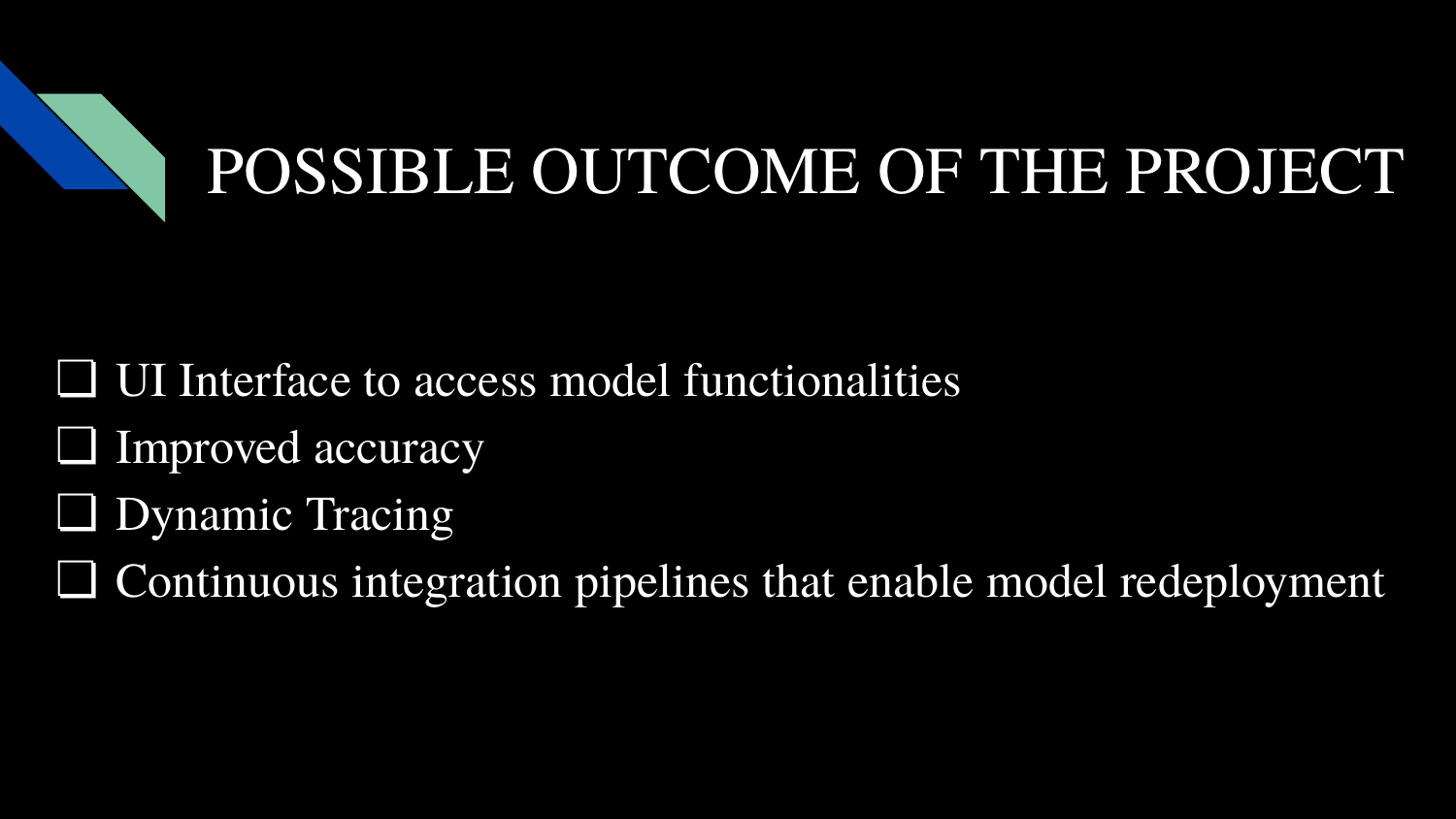

# POSSIBLE OUTCOME OF THE PROJECT
UI Interface to access model functionalities
Improved accuracy
Dynamic Tracing
Continuous integration pipelines that enable model redeployment